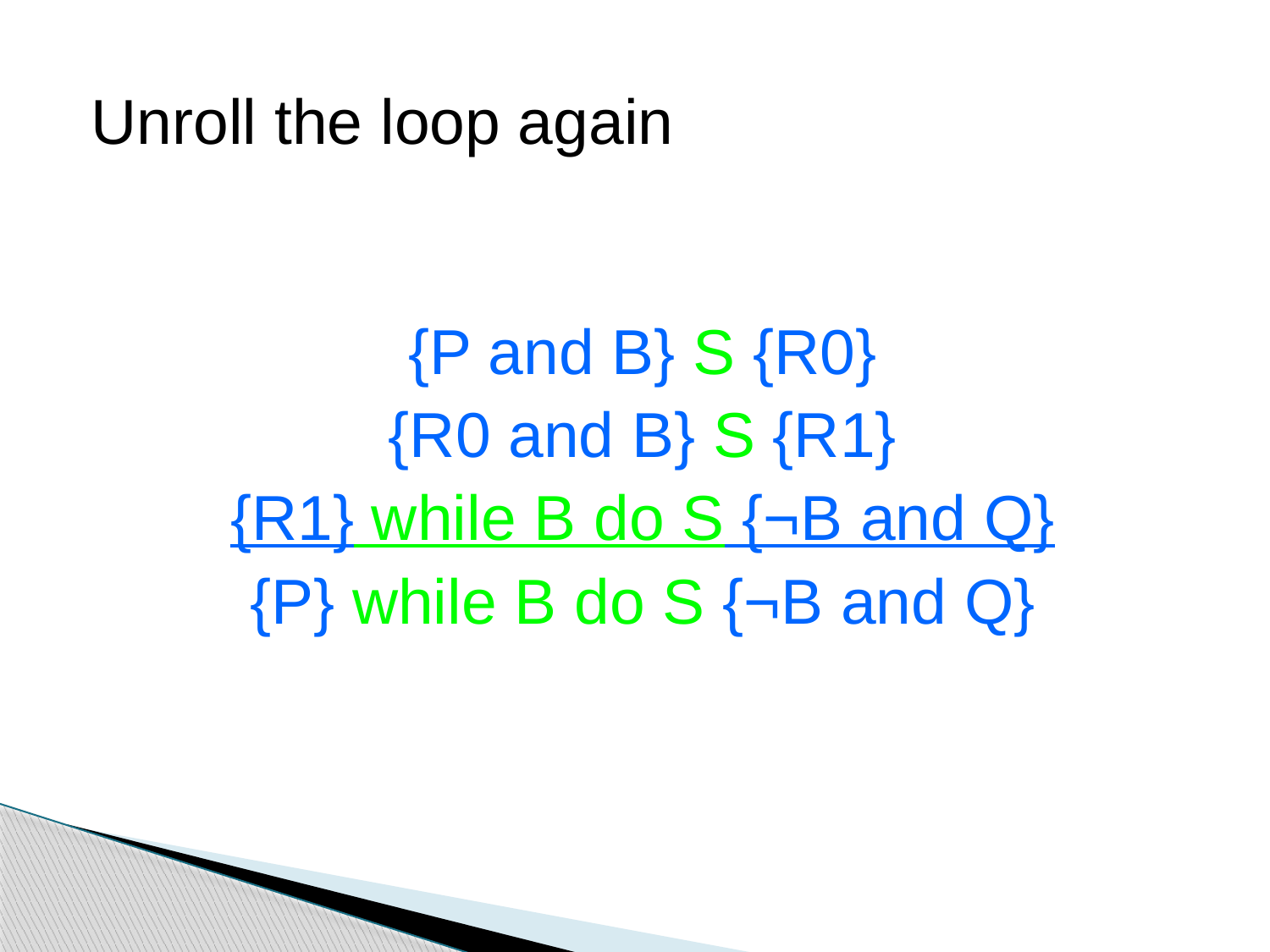

Unroll the loop again

{P and B} S {R0}
{R0 and B} S {R1}
{R1} while B do S {¬B and Q}
{P} while B do S {¬B and Q}